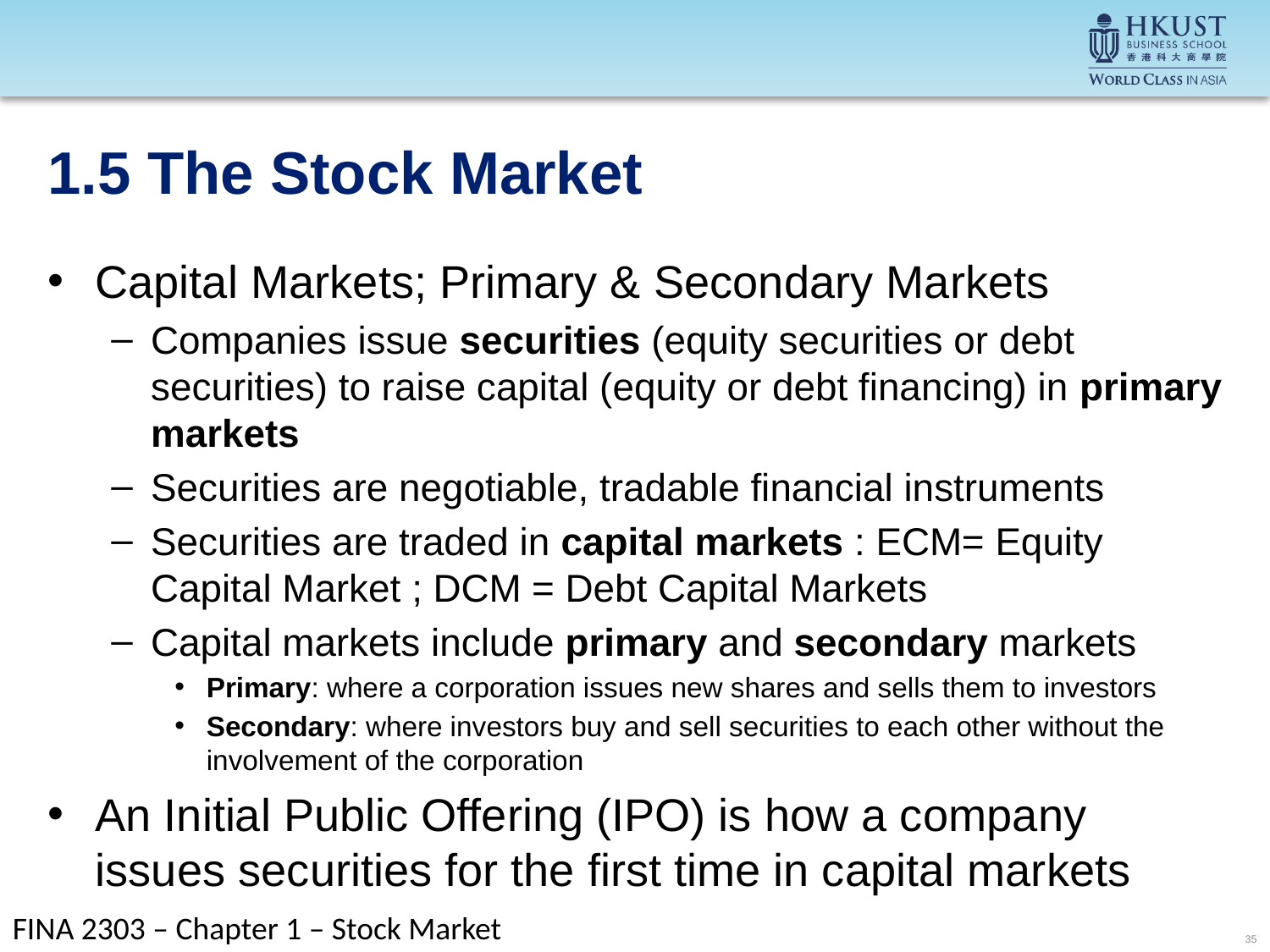

# 1.5 The Stock Market
Capital Markets; Primary & Secondary Markets
Companies issue securities (equity securities or debt securities) to raise capital (equity or debt financing) in primary markets
Securities are negotiable, tradable financial instruments
Securities are traded in capital markets : ECM= Equity Capital Market ; DCM = Debt Capital Markets
Capital markets include primary and secondary markets
Primary: where a corporation issues new shares and sells them to investors
Secondary: where investors buy and sell securities to each other without the involvement of the corporation
An Initial Public Offering (IPO) is how a company issues securities for the first time in capital markets

FINA 2303 – Chapter 1 – Stock Market
35